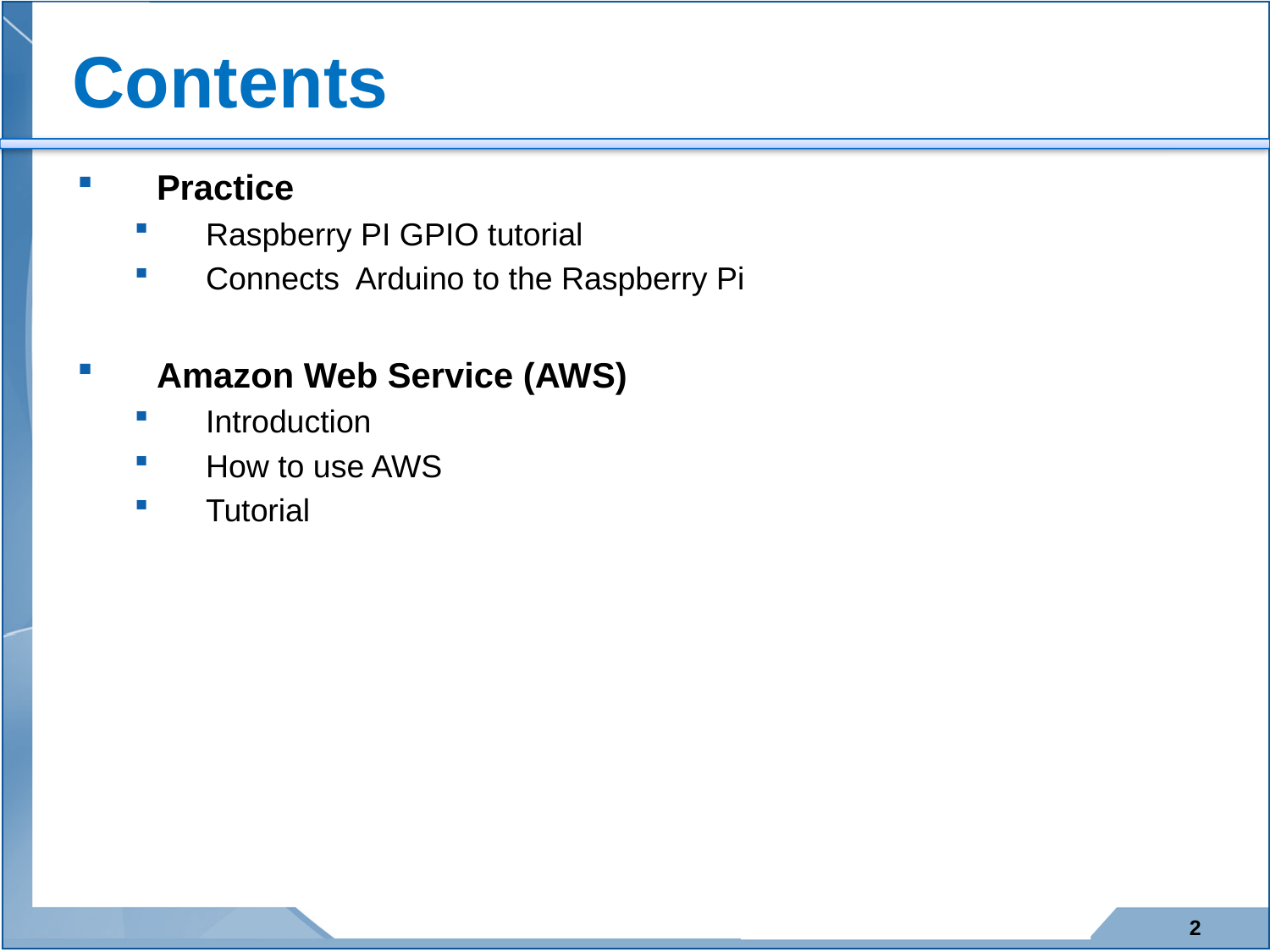

Practice
Raspberry PI GPIO tutorial
Connects  Arduino to the Raspberry Pi

Amazon Web Service (AWS)
Introduction
How to use AWS
Tutorial
2